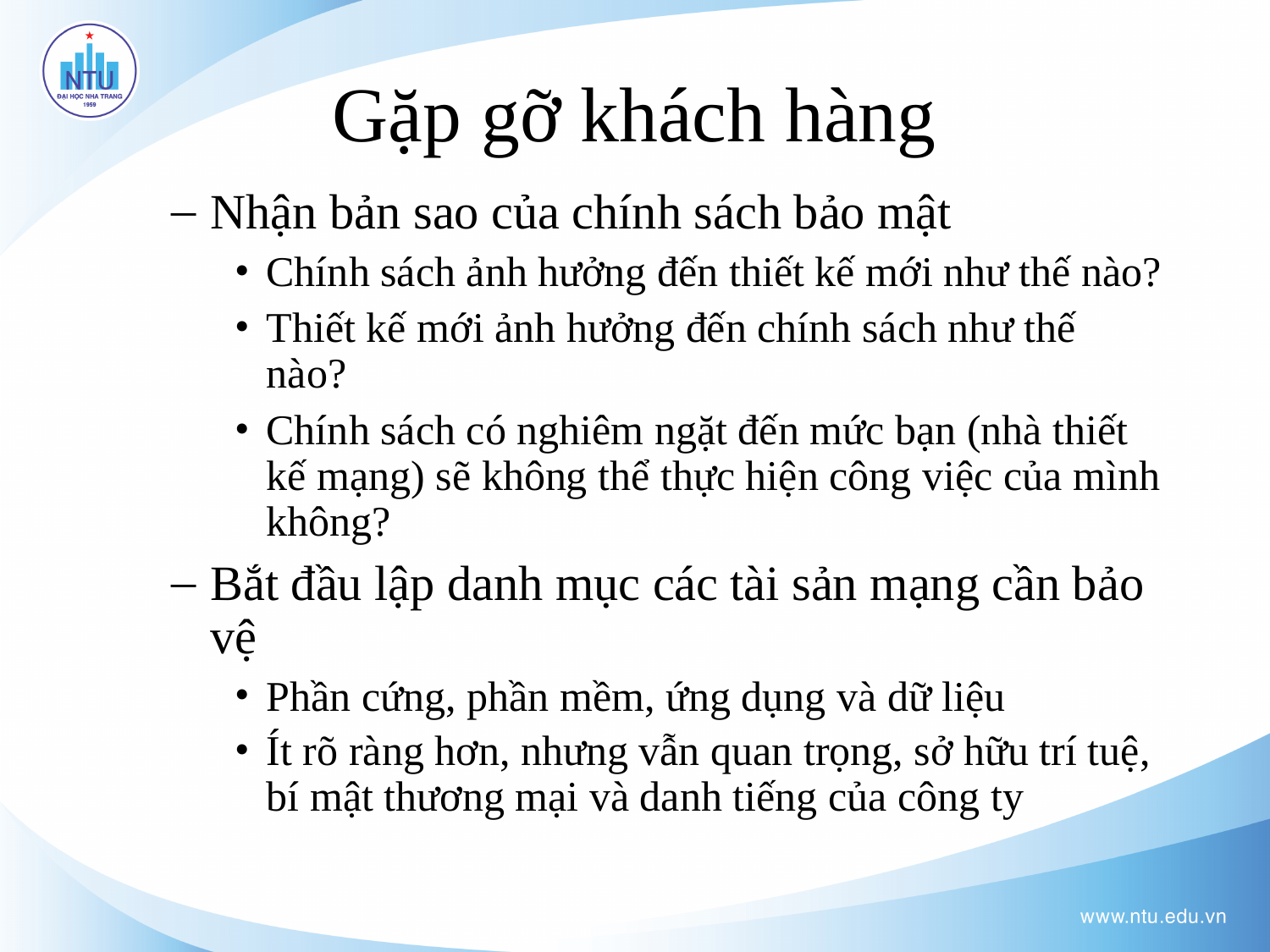

Gặp gỡ khách hàng
Nhận bản sao của chính sách bảo mật
Chính sách ảnh hưởng đến thiết kế mới như thế nào?
Thiết kế mới ảnh hưởng đến chính sách như thế nào?
Chính sách có nghiêm ngặt đến mức bạn (nhà thiết kế mạng) sẽ không thể thực hiện công việc của mình không?
Bắt đầu lập danh mục các tài sản mạng cần bảo vệ
Phần cứng, phần mềm, ứng dụng và dữ liệu
Ít rõ ràng hơn, nhưng vẫn quan trọng, sở hữu trí tuệ, bí mật thương mại và danh tiếng của công ty